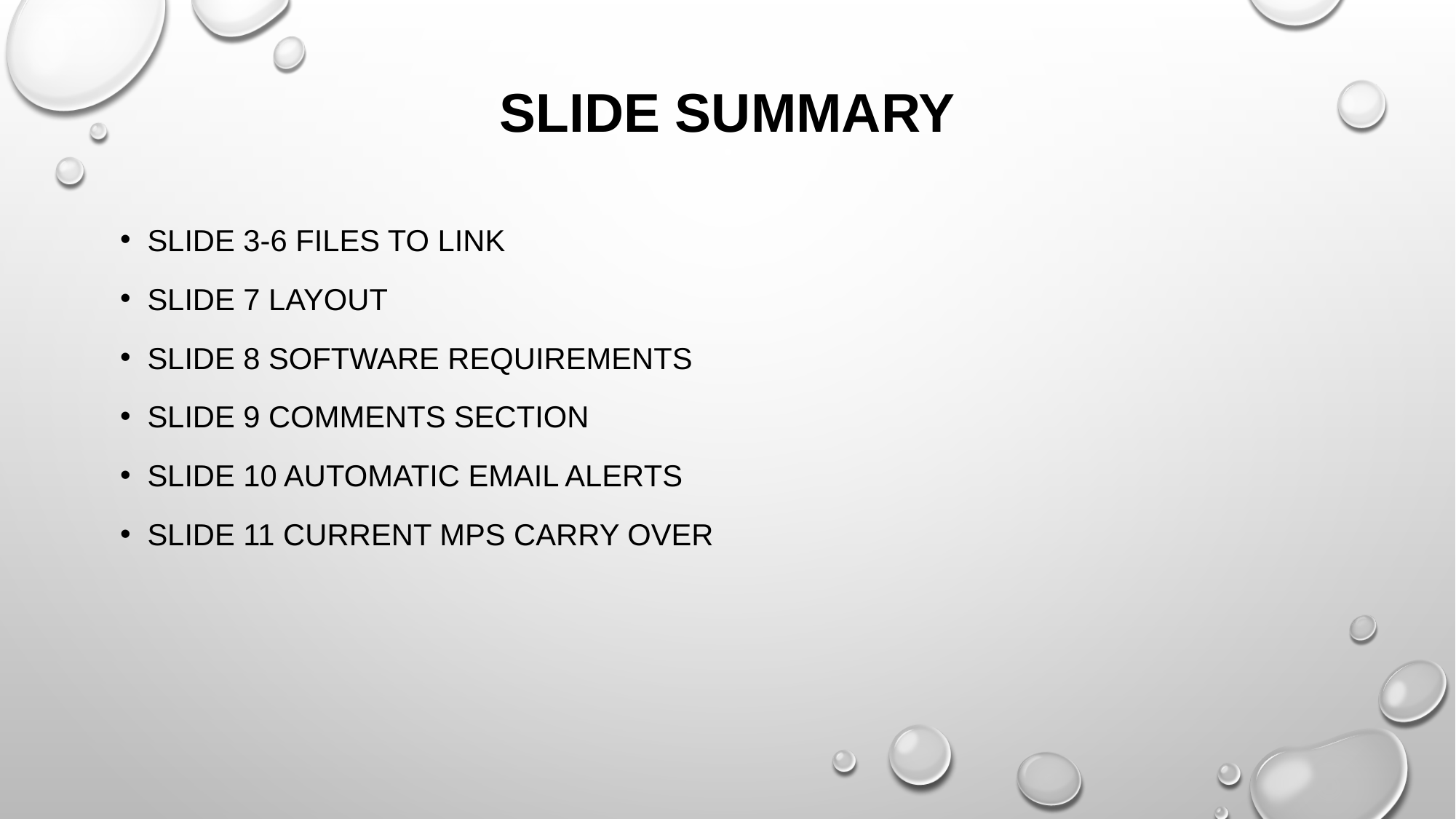

# Slide summary
Slide 3-6 Files to link
Slide 7 layout
Slide 8 software requirements
Slide 9 comments section
Slide 10 automatic email alerts
Slide 11 current mps carry over